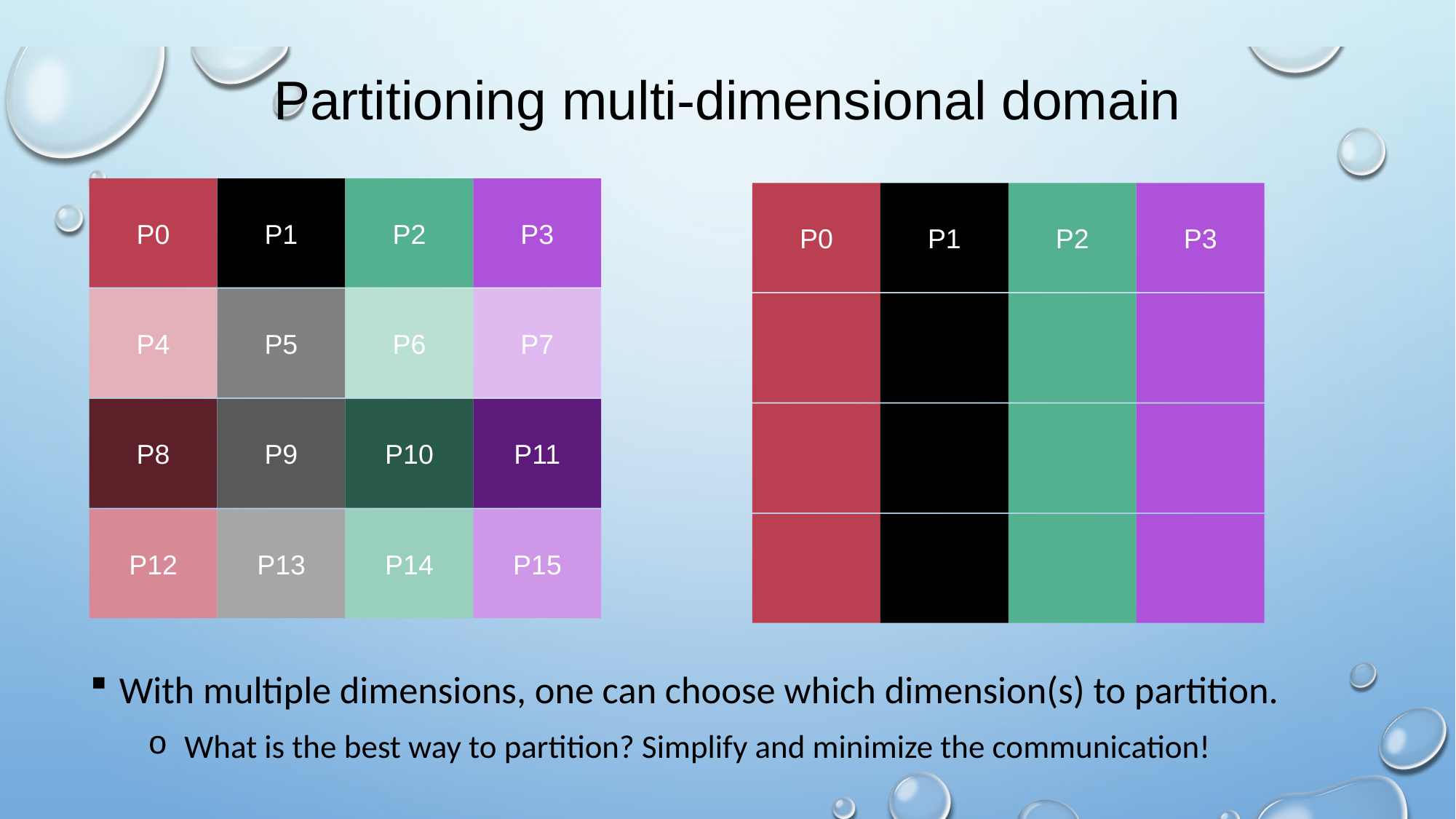

# Partitioning multi-dimensional domain

P0

P1

P2

P3

P0

P1

P2

P3

P4

P5

P6

P7

P8

P9

P10

P11

P12

P13

P14

P15

With multiple dimensions, one can choose which dimension(s) to partition.
 What is the best way to partition? Simplify and minimize the communication!